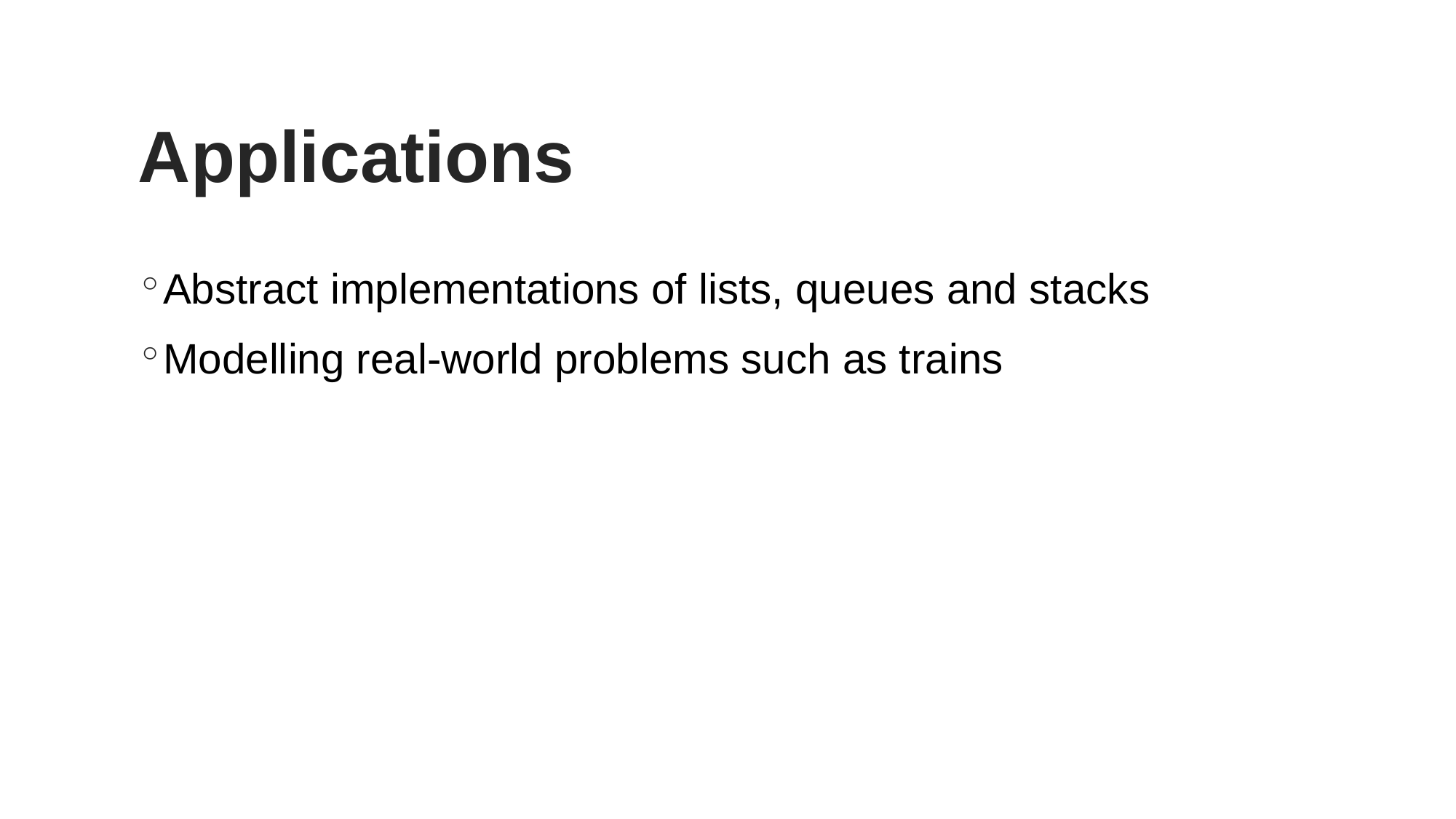

# Applications
Abstract implementations of lists, queues and stacks
Modelling real-world problems such as trains